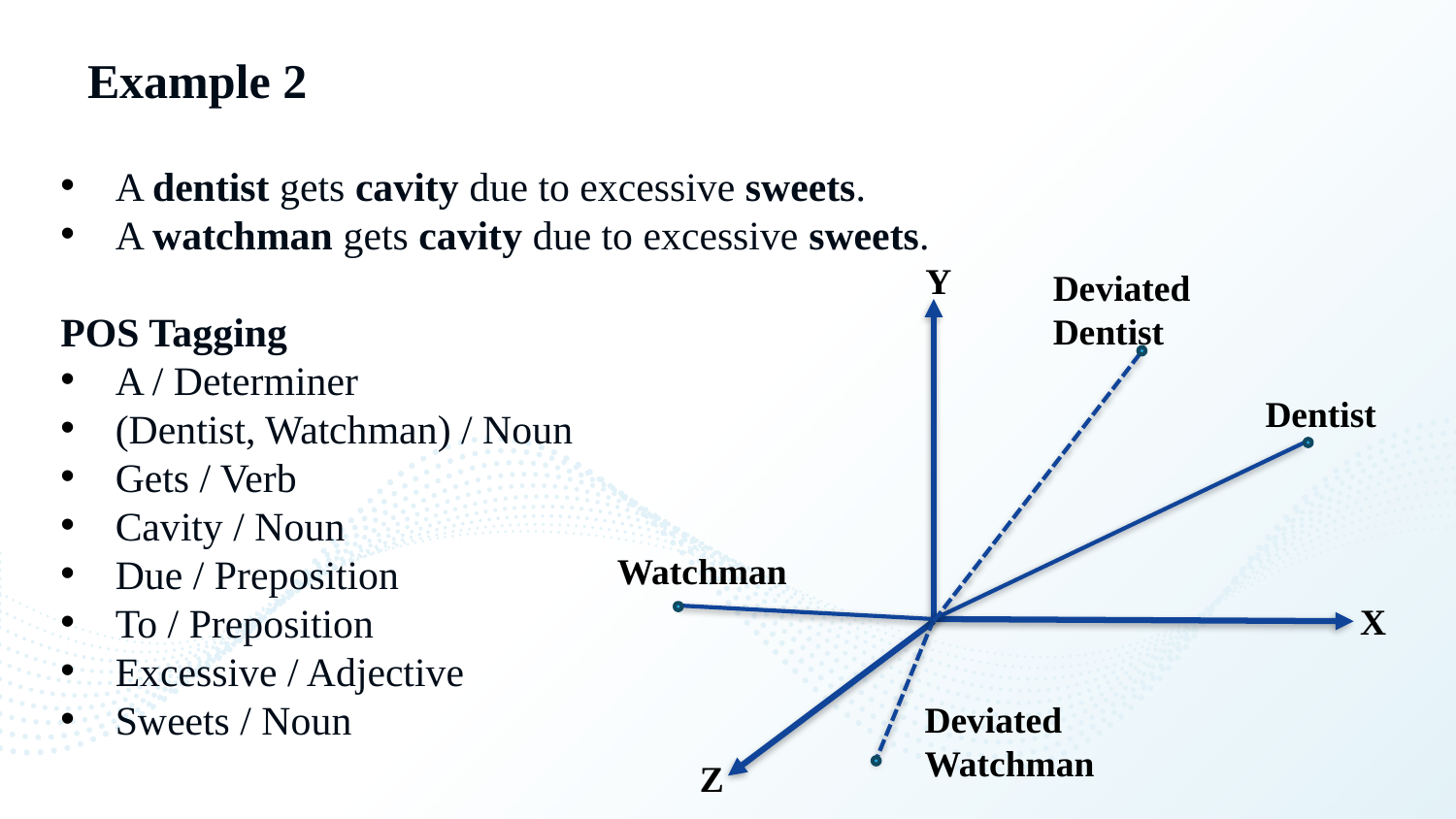

Example 2
A dentist gets cavity due to excessive sweets.
A watchman gets cavity due to excessive sweets.

POS Tagging
A / Determiner
(Dentist, Watchman) / Noun
Gets / Verb
Cavity / Noun
Due / Preposition
To / Preposition
Excessive / Adjective
Sweets / Noun
Y
Deviated Dentist

Dentist

Watchman
X

Deviated Watchman
Z